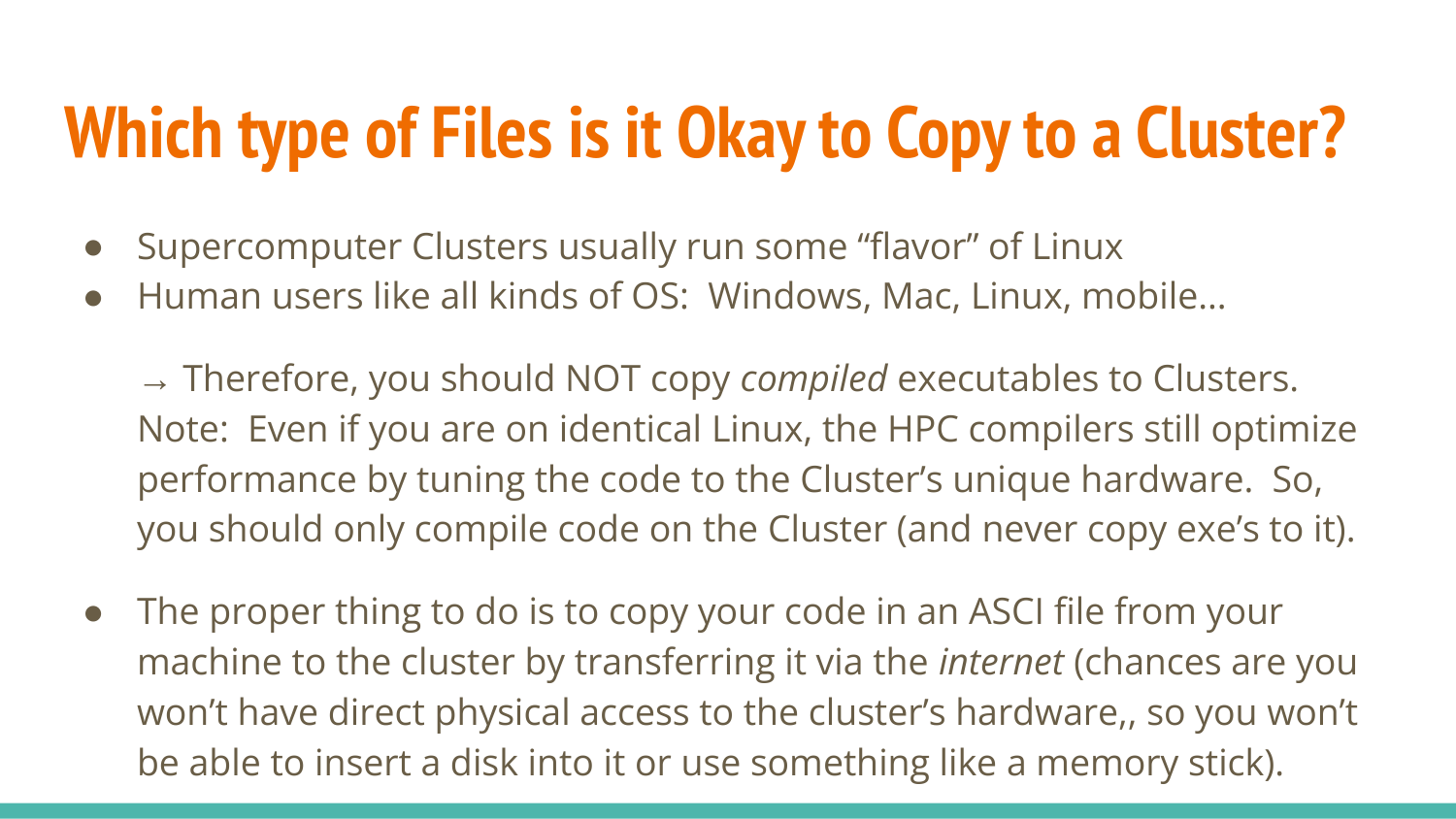

# Which type of Files is it Okay to Copy to a Cluster?
Supercomputer Clusters usually run some “flavor” of Linux
Human users like all kinds of OS:  Windows, Mac, Linux, mobile...
→ Therefore, you should NOT copy compiled executables to Clusters.  Note:  Even if you are on identical Linux, the HPC compilers still optimize performance by tuning the code to the Cluster’s unique hardware.  So, you should only compile code on the Cluster (and never copy exe’s to it).
The proper thing to do is to copy your code in an ASCI file from your machine to the cluster by transferring it via the internet (chances are you won’t have direct physical access to the cluster’s hardware,, so you won’t be able to insert a disk into it or use something like a memory stick).